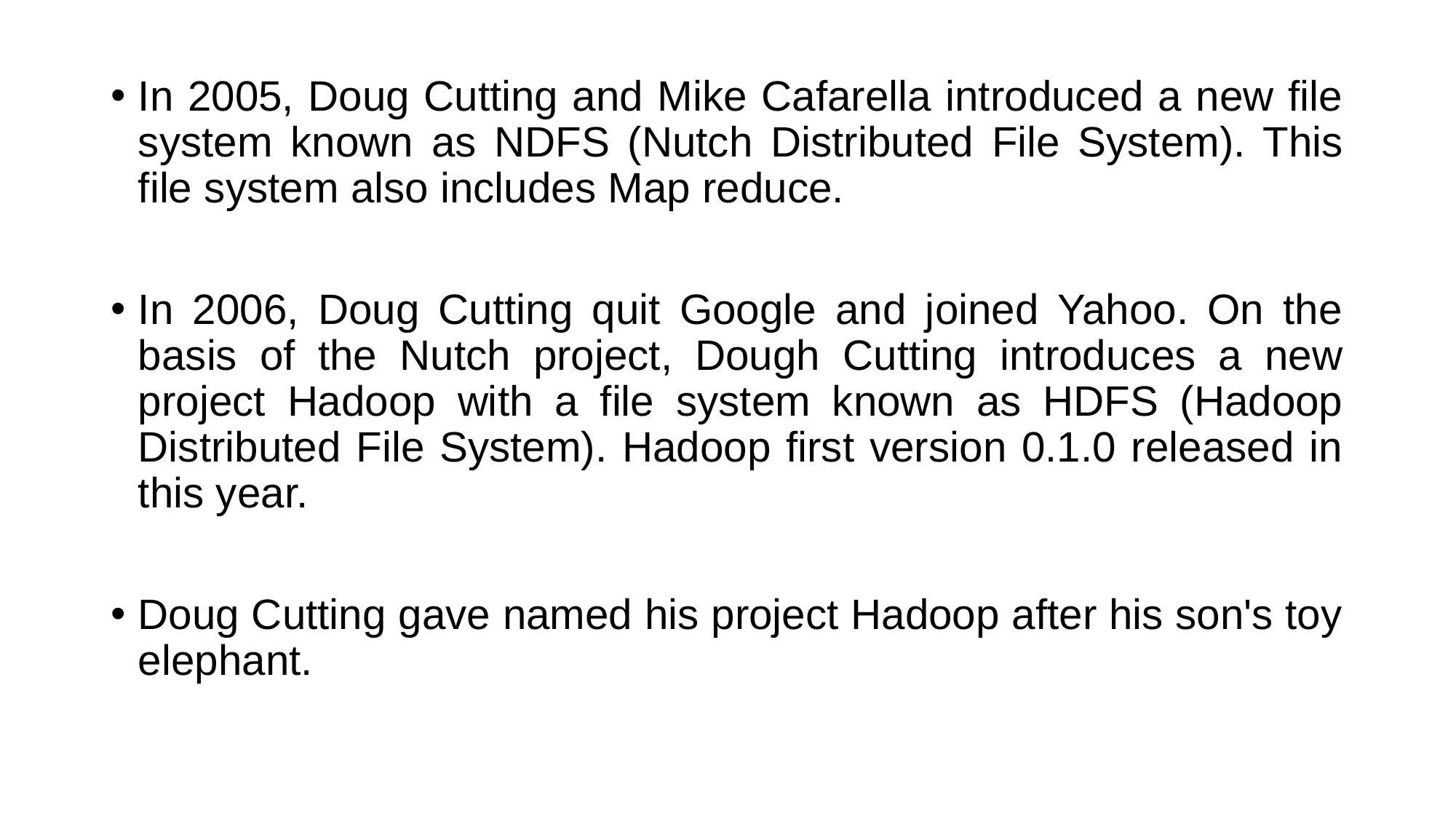

In 2005, Doug Cutting and Mike Cafarella introduced a new file system known as NDFS (Nutch Distributed File System). This file system also includes Map reduce.

In 2006, Doug Cutting quit Google and joined Yahoo. On the basis of the Nutch project, Dough Cutting introduces a new project Hadoop with a file system known as HDFS (Hadoop Distributed File System). Hadoop first version 0.1.0 released in this year.

Doug Cutting gave named his project Hadoop after his son's toy elephant.